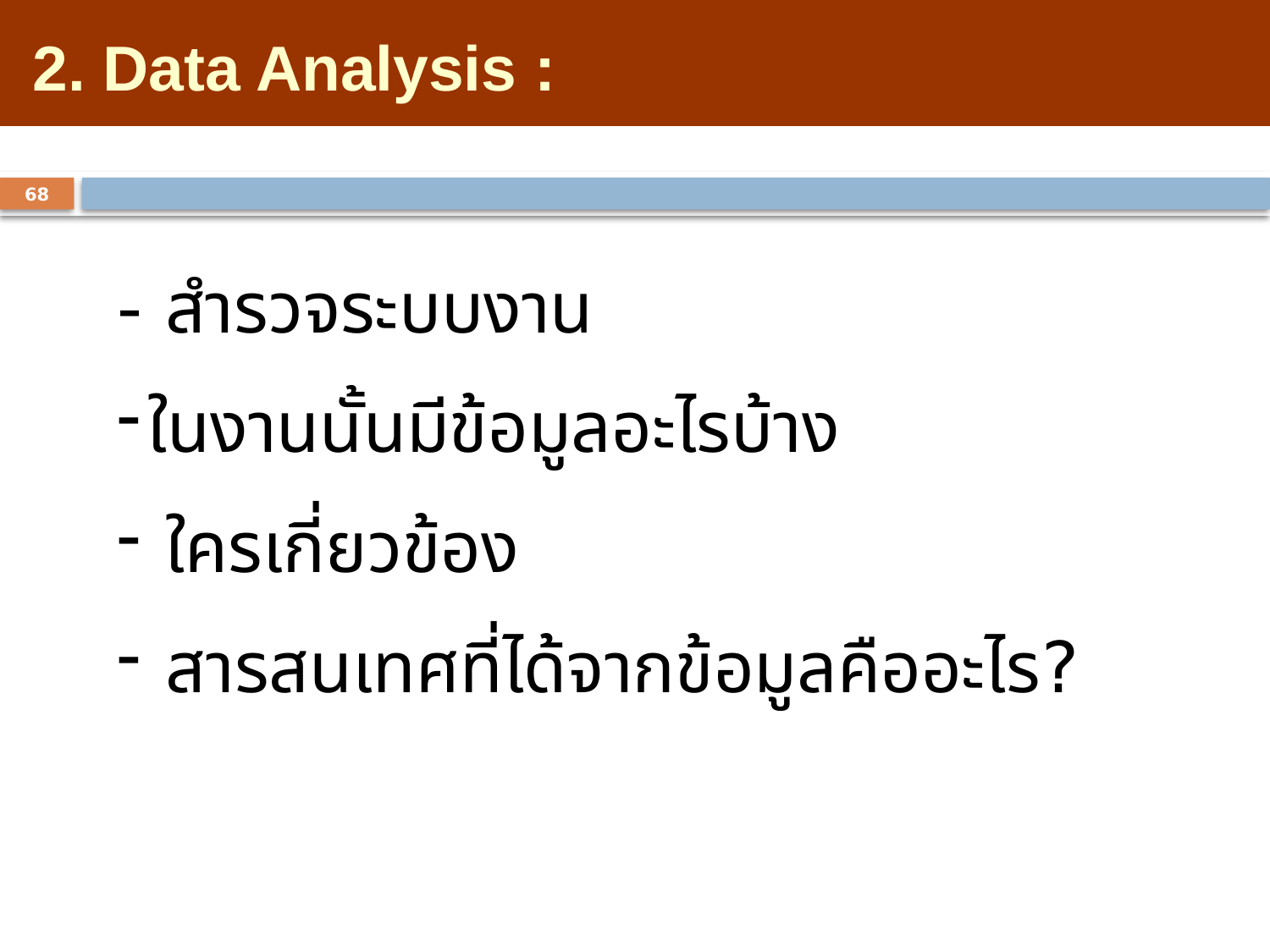

# 2. Data Analysis :

68

- สำรวจระบบงาน
ในงานนั้นมีข้อมูลอะไรบ้าง
 ใครเกี่ยวข้อง
 สารสนเทศที่ได้จากข้อมูลคืออะไร?